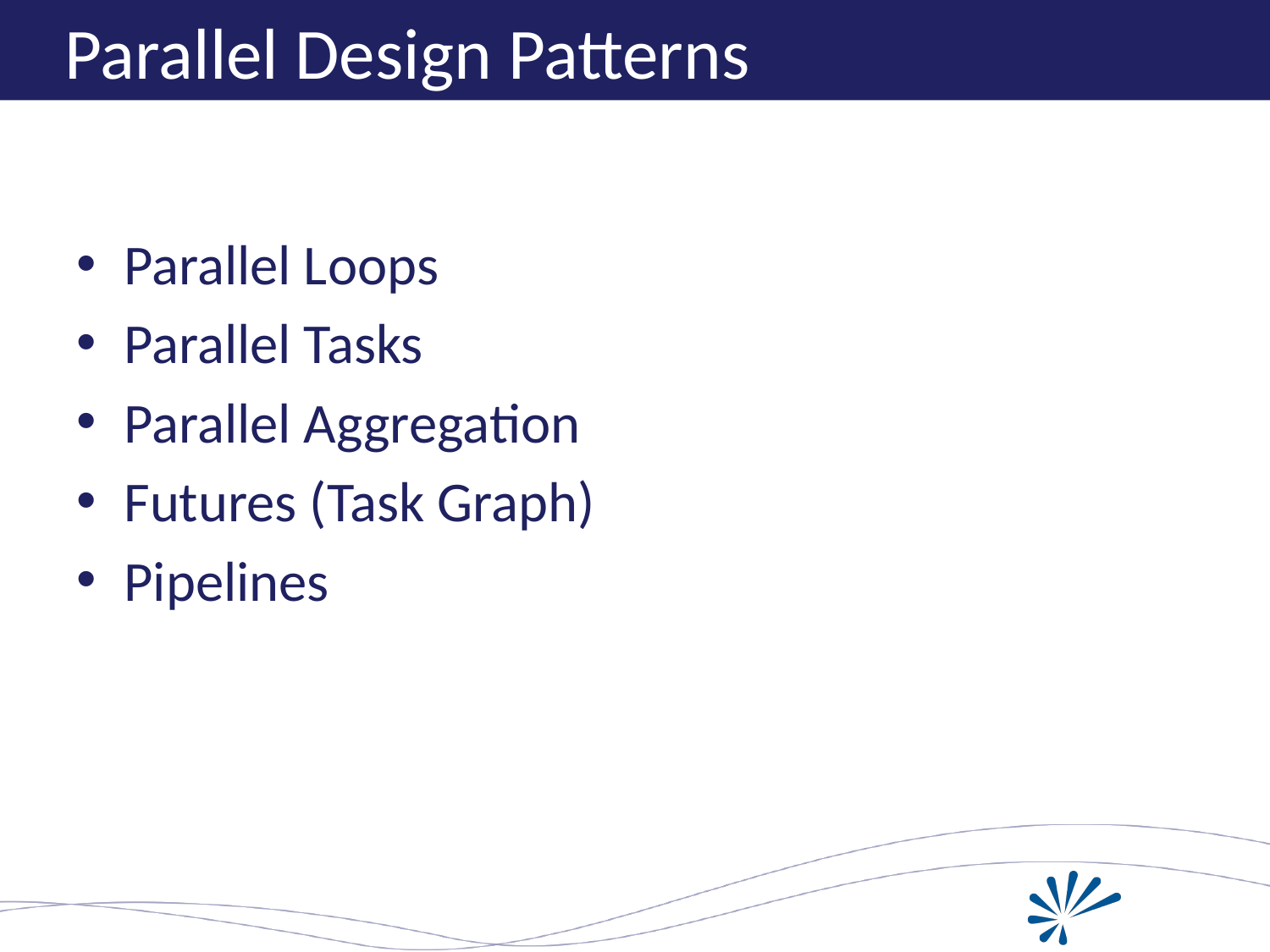

# Parallel Design Patterns
Parallel Loops
Parallel Tasks
Parallel Aggregation
Futures (Task Graph)
Pipelines